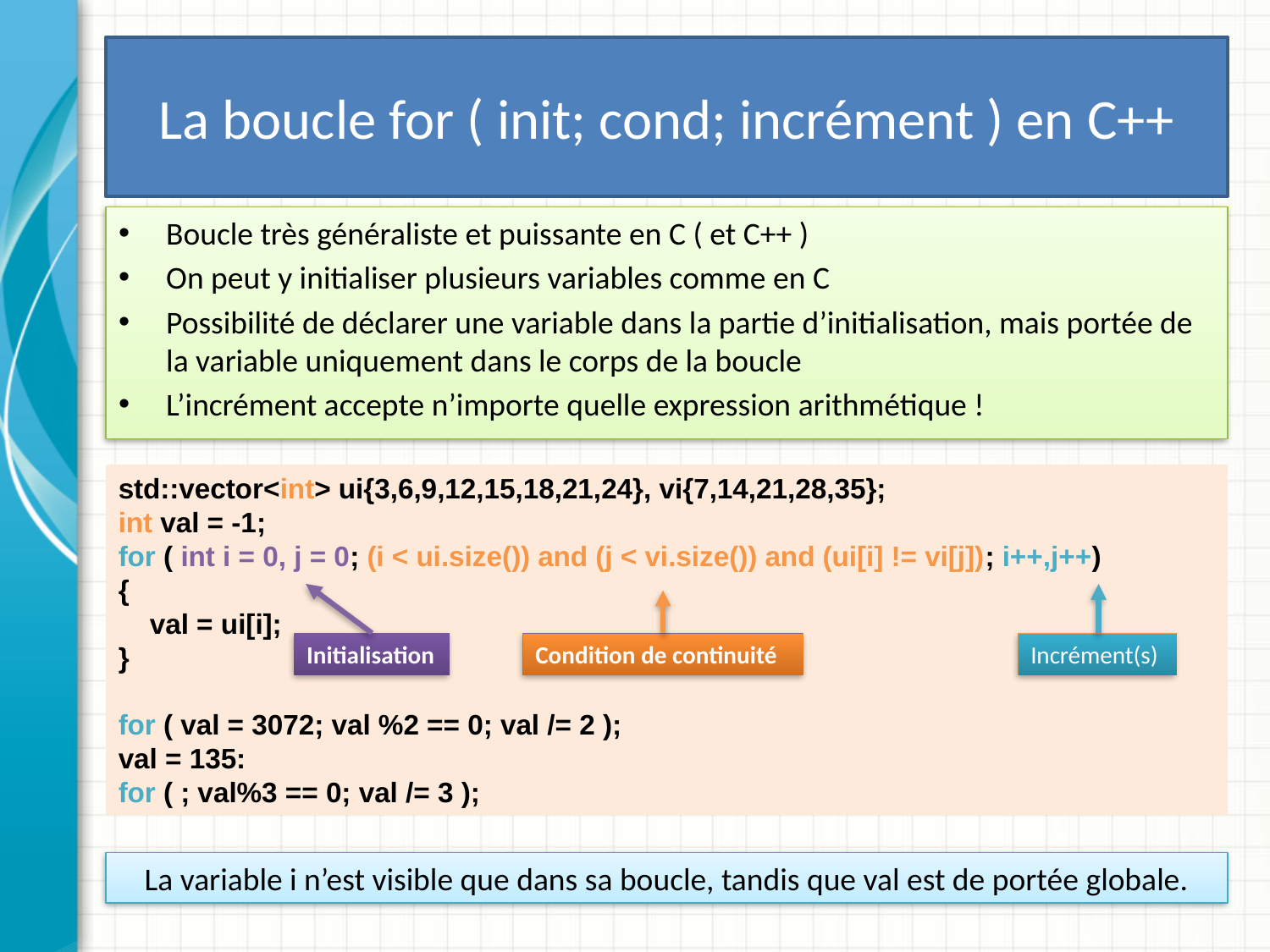

# La boucle for ( init; cond; incrément ) en C++
Boucle très généraliste et puissante en C ( et C++ )
On peut y initialiser plusieurs variables comme en C
Possibilité de déclarer une variable dans la partie d’initialisation, mais portée de la variable uniquement dans le corps de la boucle
L’incrément accepte n’importe quelle expression arithmétique !
std::vector<int> ui{3,6,9,12,15,18,21,24}, vi{7,14,21,28,35};
int val = -1;
for ( int i = 0, j = 0; (i < ui.size()) and (j < vi.size()) and (ui[i] != vi[j]); i++,j++)
{
    val = ui[i];
}

for ( val = 3072; val %2 == 0; val /= 2 );
val = 135:
for ( ; val%3 == 0; val /= 3 );
Initialisation
Condition de continuité
Incrément(s)
La variable i n’est visible que dans sa boucle, tandis que val est de portée globale.